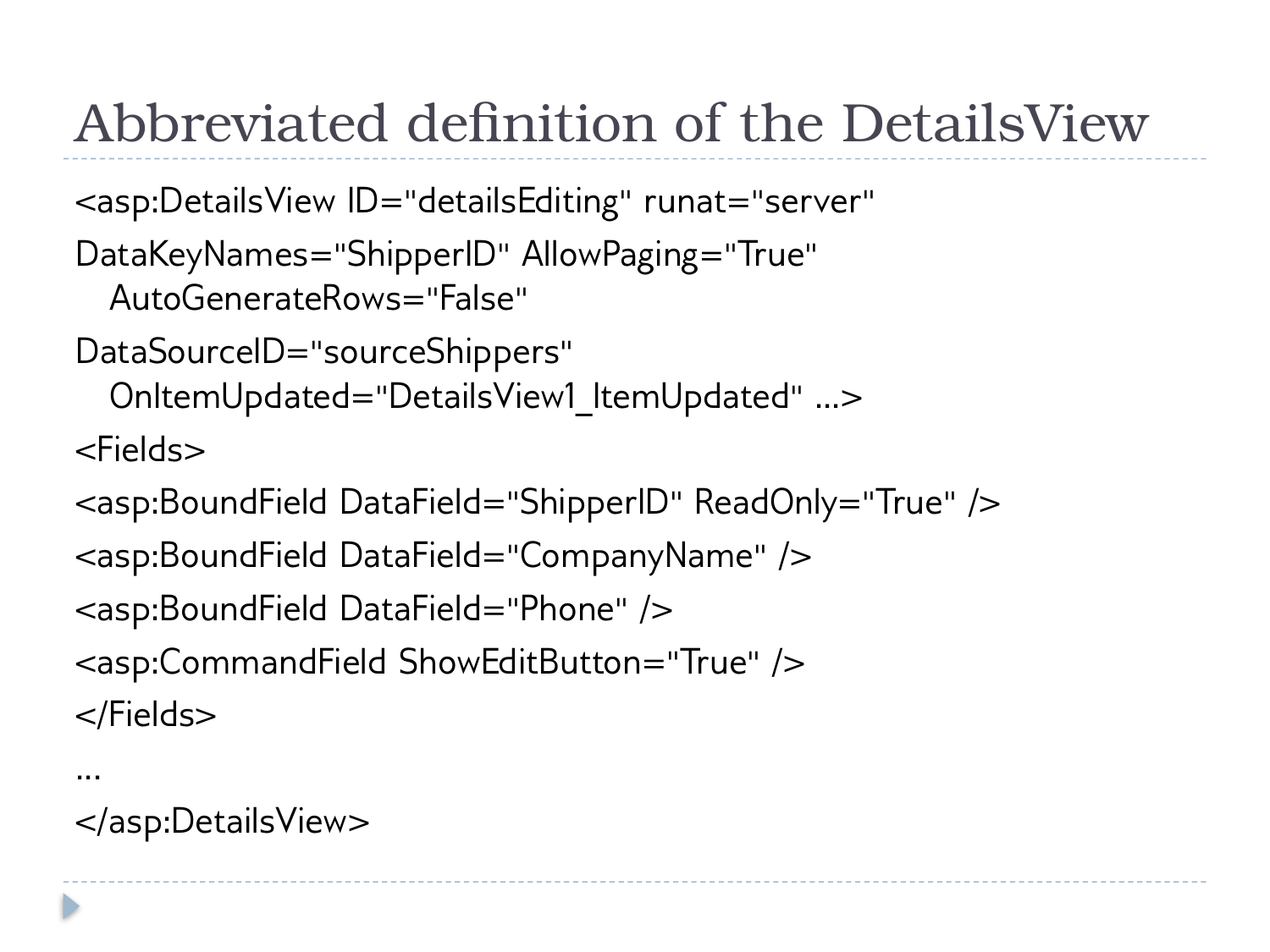

# Abbreviated definition of the DetailsView
<asp:DetailsView ID="detailsEditing" runat="server"
DataKeyNames="ShipperID" AllowPaging="True" AutoGenerateRows="False"
DataSourceID="sourceShippers" OnItemUpdated="DetailsView1_ItemUpdated" ...>
<Fields>
<asp:BoundField DataField="ShipperID" ReadOnly="True" />
<asp:BoundField DataField="CompanyName" />
<asp:BoundField DataField="Phone" />
<asp:CommandField ShowEditButton="True" />
</Fields>
...
</asp:DetailsView>